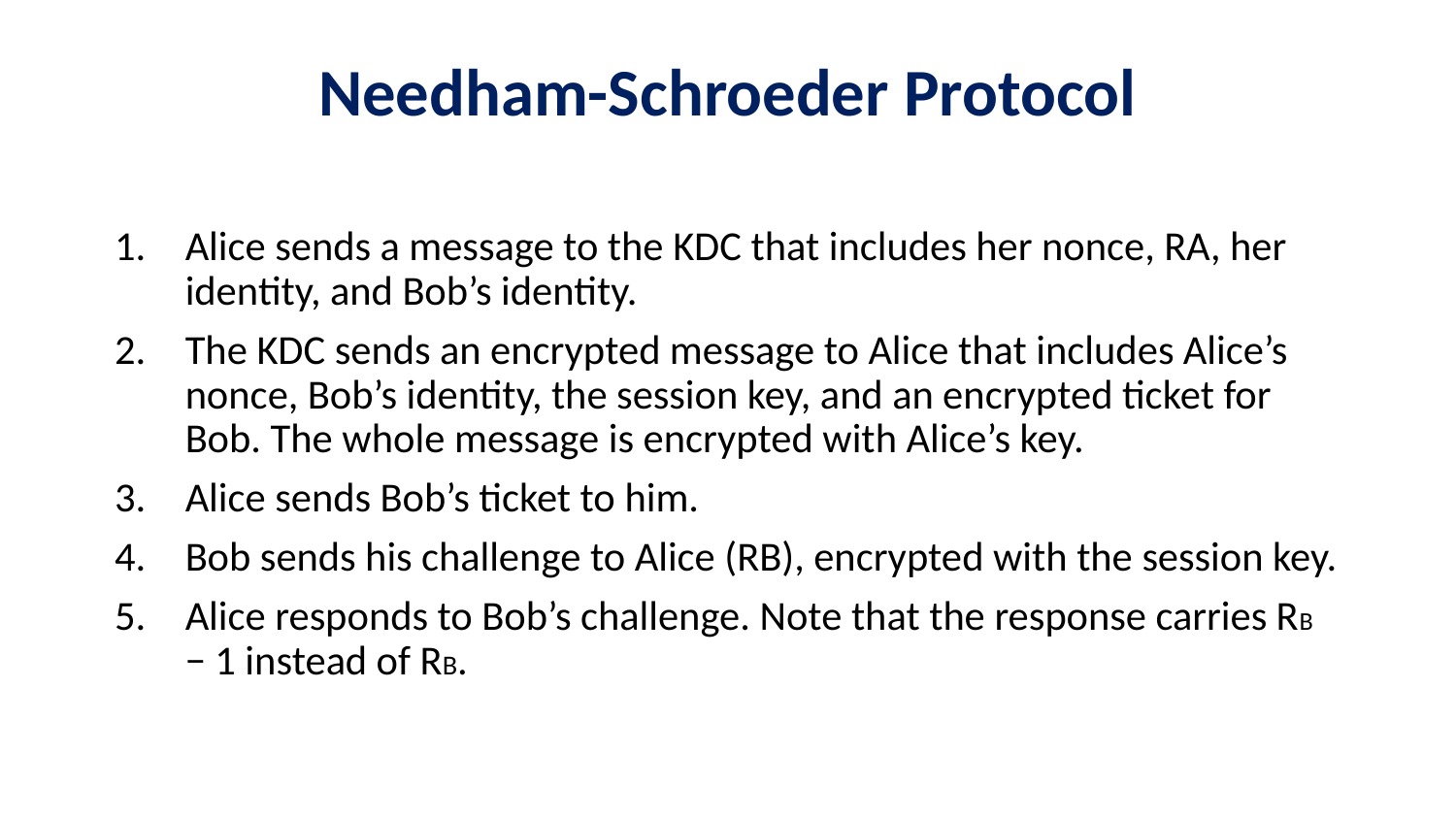

# Needham-Schroeder Protocol
Alice sends a message to the KDC that includes her nonce, RA, her identity, and Bob’s identity.
The KDC sends an encrypted message to Alice that includes Alice’s nonce, Bob’s identity, the session key, and an encrypted ticket for Bob. The whole message is encrypted with Alice’s key.
Alice sends Bob’s ticket to him.
Bob sends his challenge to Alice (RB), encrypted with the session key.
Alice responds to Bob’s challenge. Note that the response carries RB − 1 instead of RB.